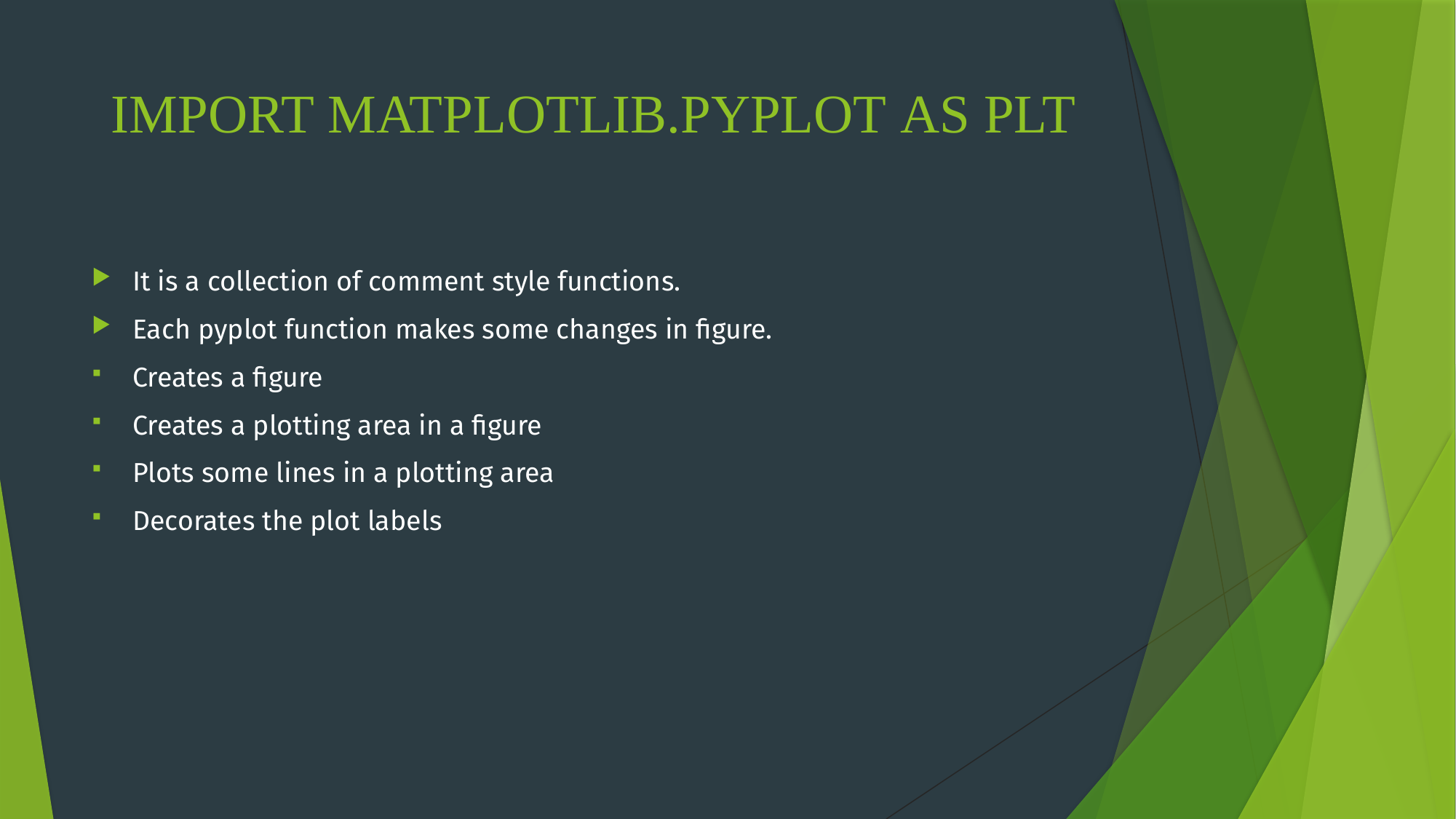

# IMPORT MATPLOTLIB.PYPLOT AS PLT
It is a collection of comment style functions.
Each pyplot function makes some changes in figure.
Creates a figure
Creates a plotting area in a figure
Plots some lines in a plotting area
Decorates the plot labels